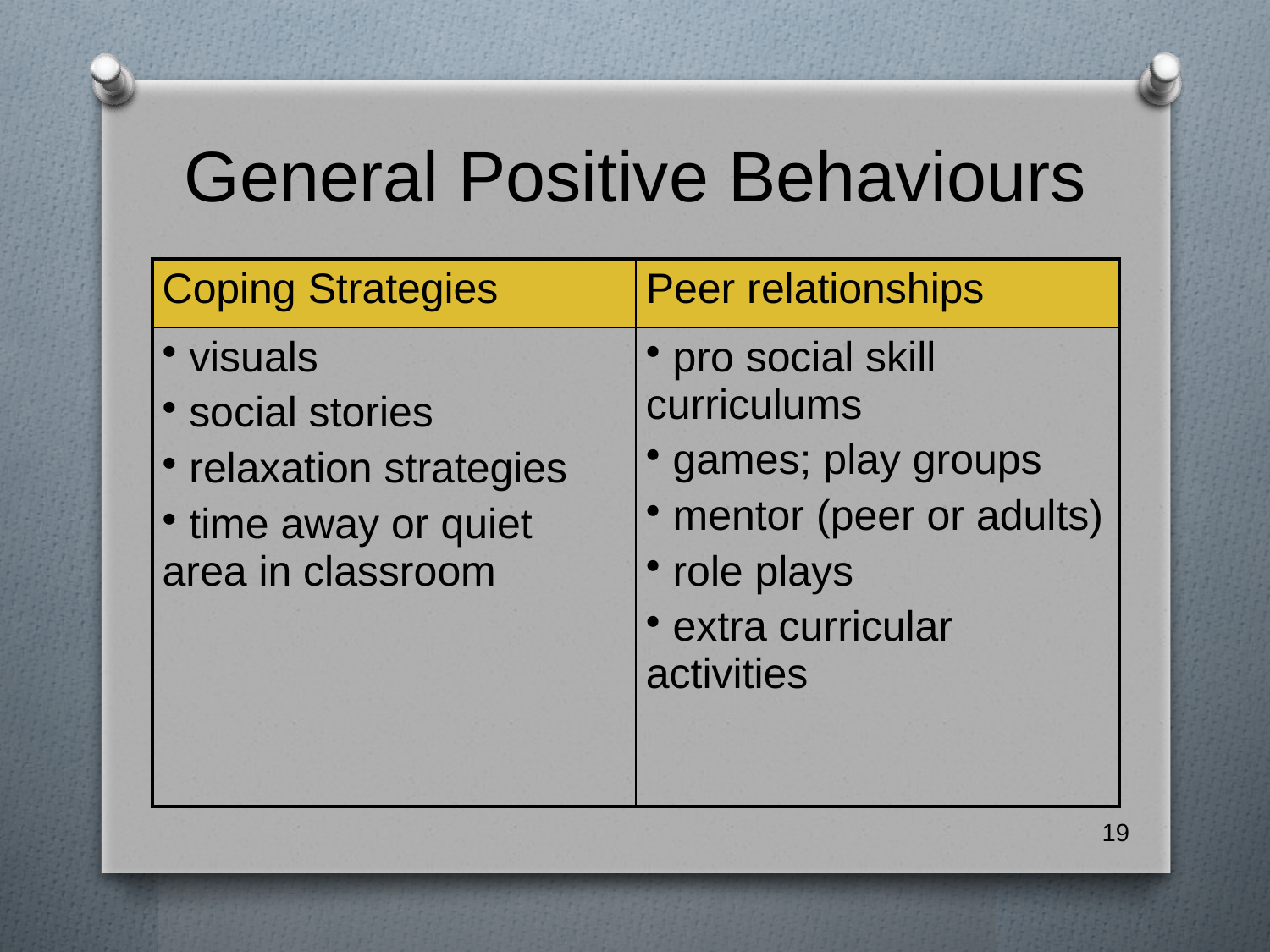

# General Positive Behaviours
| Coping Strategies | Peer relationships |
| --- | --- |
| visuals social stories relaxation strategies time away or quiet area in classroom | pro social skill curriculums games; play groups mentor (peer or adults) role plays extra curricular activities |
19